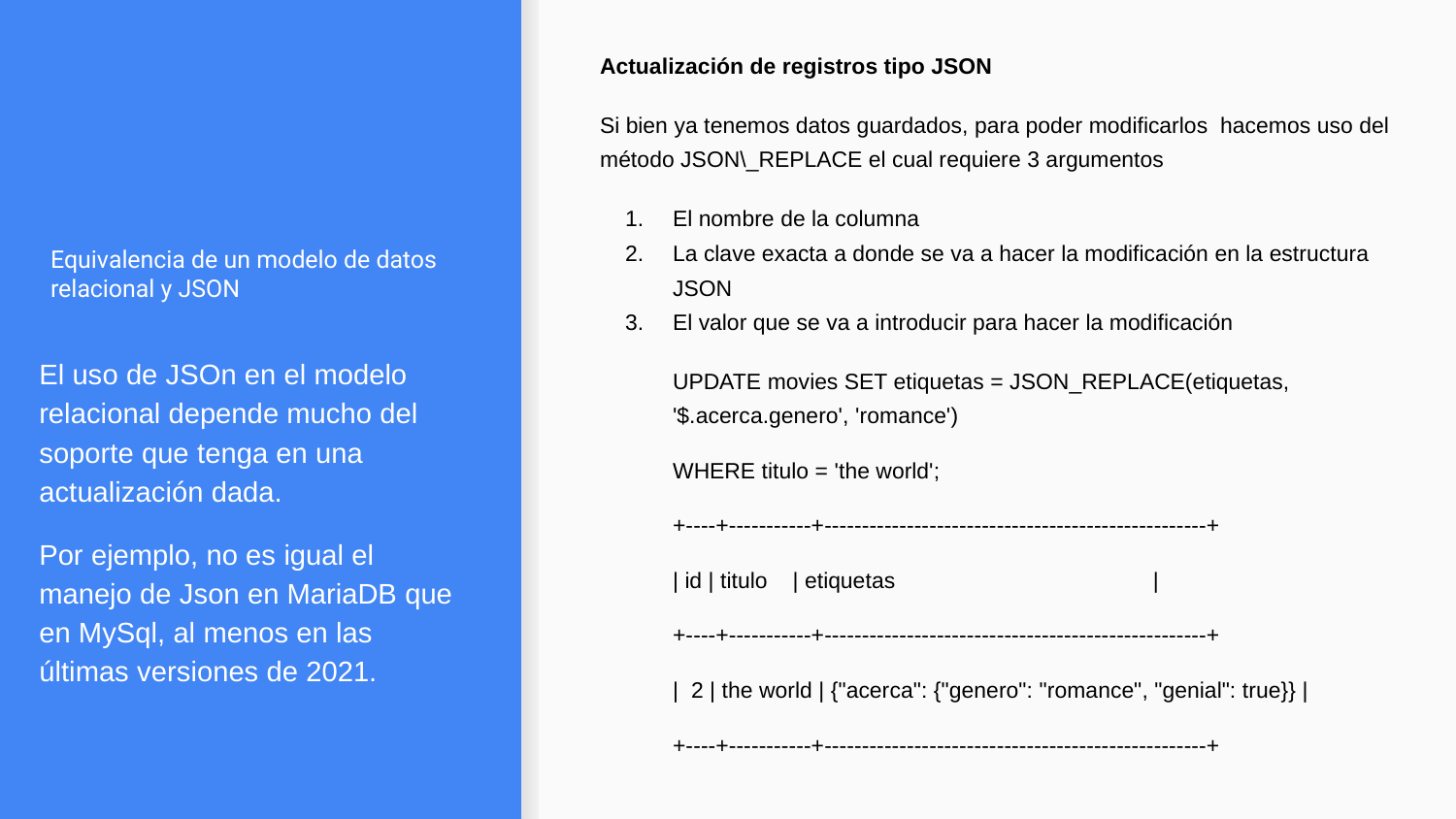

Actualización de registros tipo JSON
Si bien ya tenemos datos guardados, para poder modificarlos  hacemos uso del método JSON\_REPLACE el cual requiere 3 argumentos
El nombre de la columna
La clave exacta a donde se va a hacer la modificación en la estructura JSON
El valor que se va a introducir para hacer la modificación
UPDATE movies SET etiquetas = JSON_REPLACE(etiquetas, '$.acerca.genero', 'romance')
WHERE titulo = 'the world';
+----+-----------+---------------------------------------------------+
| id | titulo    | etiquetas                                         |
+----+-----------+---------------------------------------------------+
|  2 | the world | {"acerca": {"genero": "romance", "genial": true}} |
+----+-----------+---------------------------------------------------+
# Equivalencia de un modelo de datos relacional y JSON

El uso de JSOn en el modelo relacional depende mucho del soporte que tenga en una actualización dada.
Por ejemplo, no es igual el manejo de Json en MariaDB que en MySql, al menos en las últimas versiones de 2021.